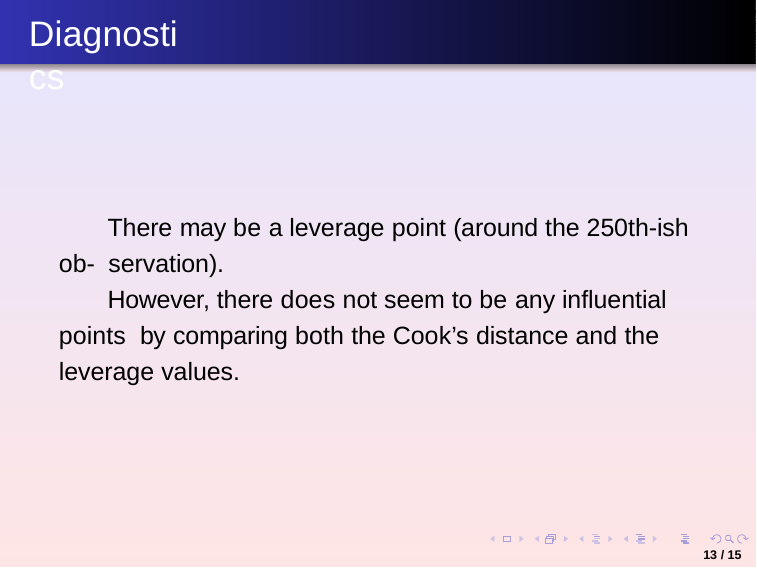

Diagnostics
There may be a leverage point (around the 250th-ish ob-  servation).
However, there does not seem to be any influential points  by comparing both the Cook’s distance and the leverage values.
13 / 15